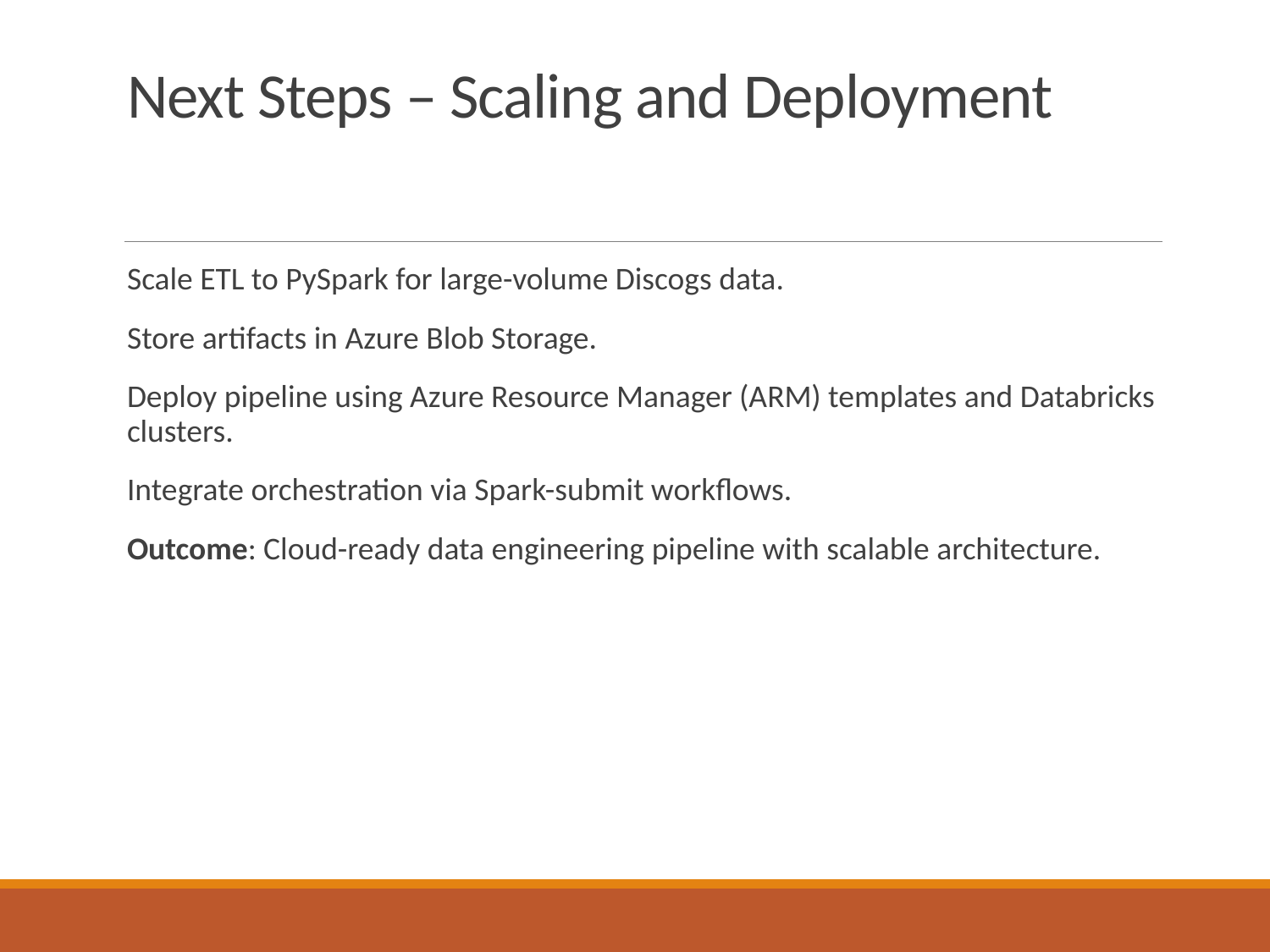

# Next Steps – Scaling and Deployment
Scale ETL to PySpark for large-volume Discogs data.
Store artifacts in Azure Blob Storage.
Deploy pipeline using Azure Resource Manager (ARM) templates and Databricks clusters.
Integrate orchestration via Spark-submit workflows.
Outcome: Cloud-ready data engineering pipeline with scalable architecture.